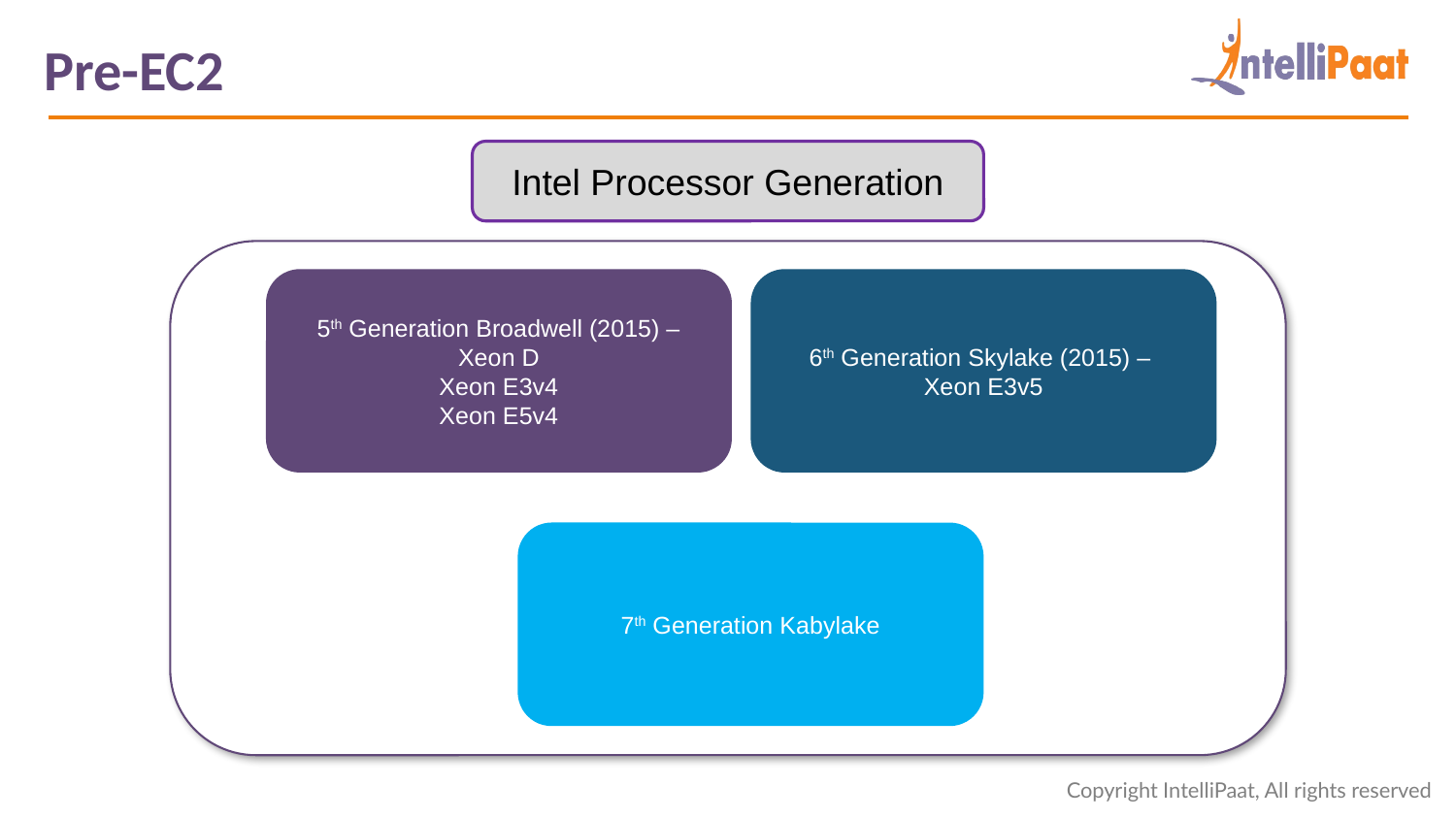

Pre-EC2
Intel Processor Generation

6th Generation Skylake (2015) –
Xeon E3v5
5th Generation Broadwell (2015) –
Xeon D
Xeon E3v4
Xeon E5v4
7th Generation Kabylake